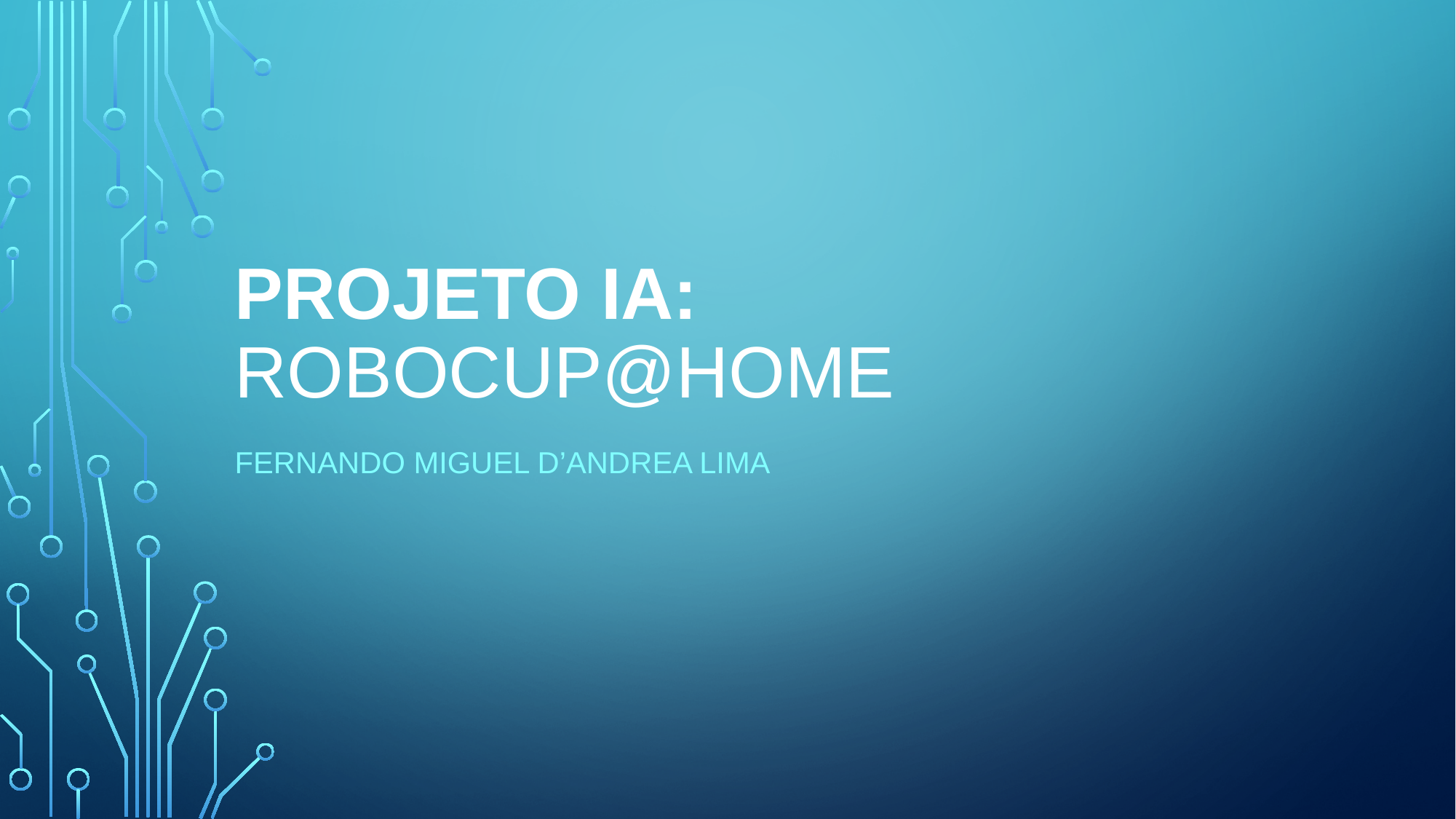

# Projeto IA: RoboCup@home
Fernando Miguel D’Andrea Lima